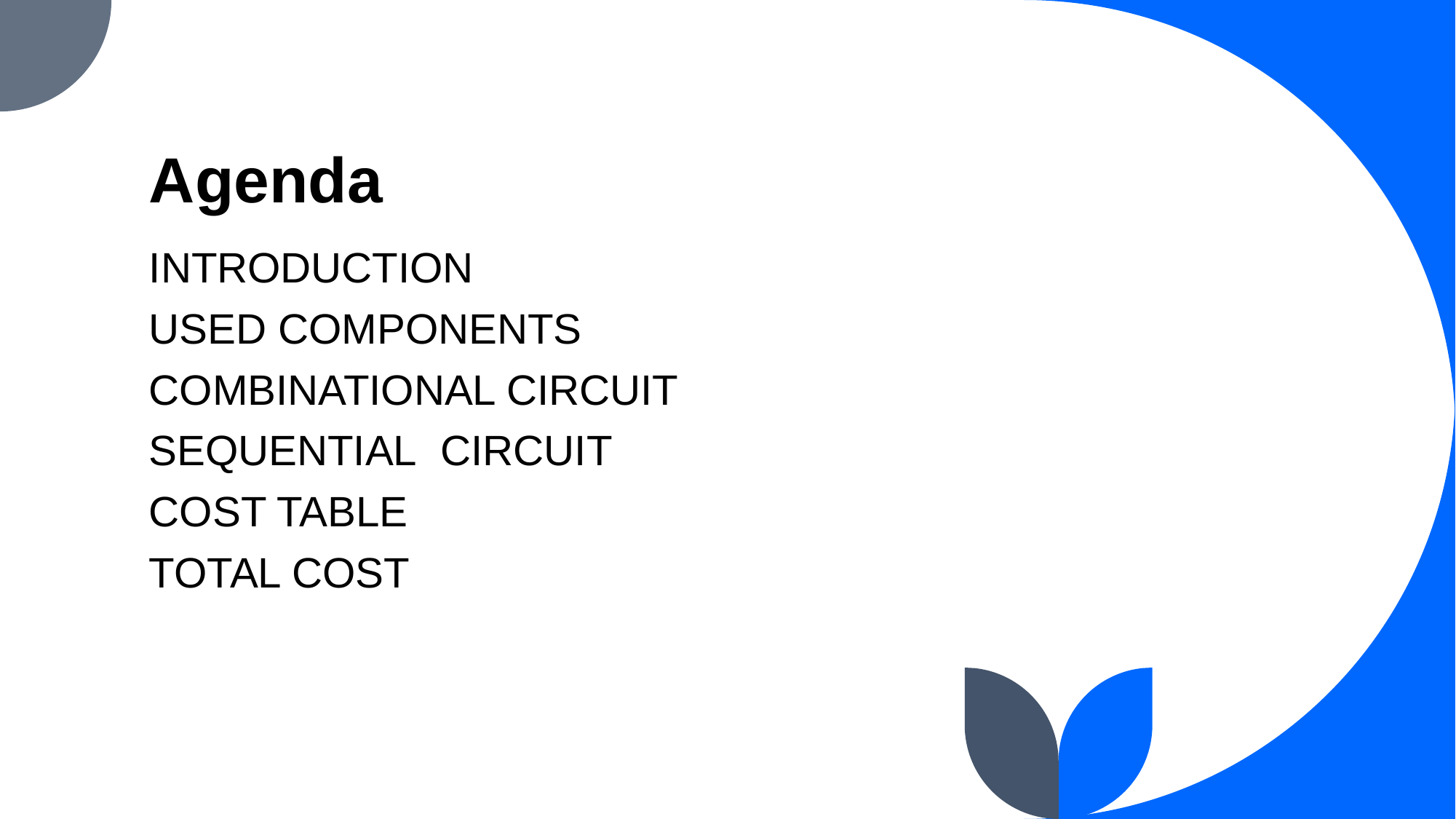

# Agenda
INTRODUCTION
USED COMPONENTS
COMBINATIONAL CIRCUIT
SEQUENTIAL  CIRCUIT
COST TABLE
TOTAL COST